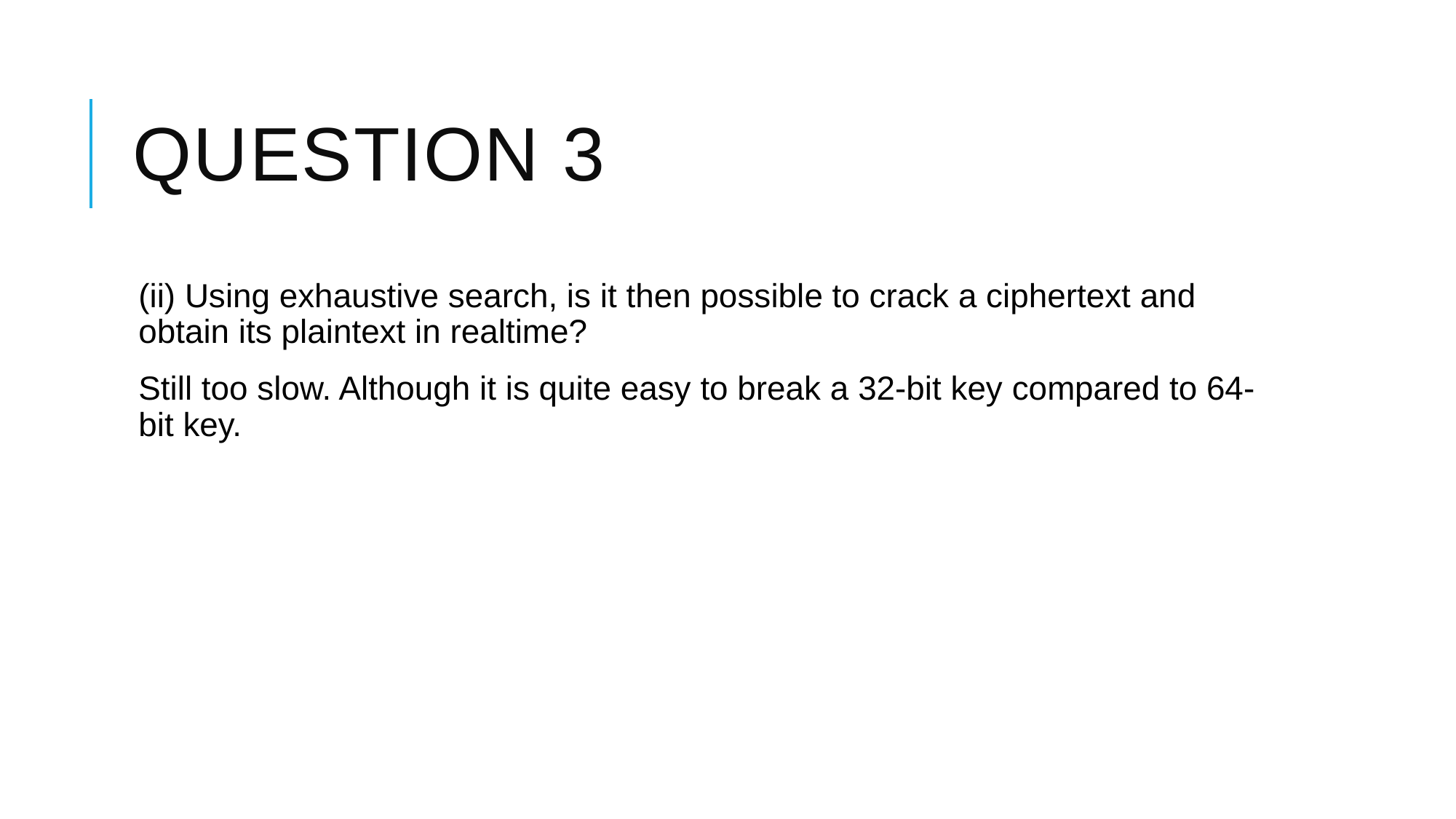

# Question 3
(ii) Using exhaustive search, is it then possible to crack a ciphertext and obtain its plaintext in realtime?
Still too slow. Although it is quite easy to break a 32-bit key compared to 64-bit key.